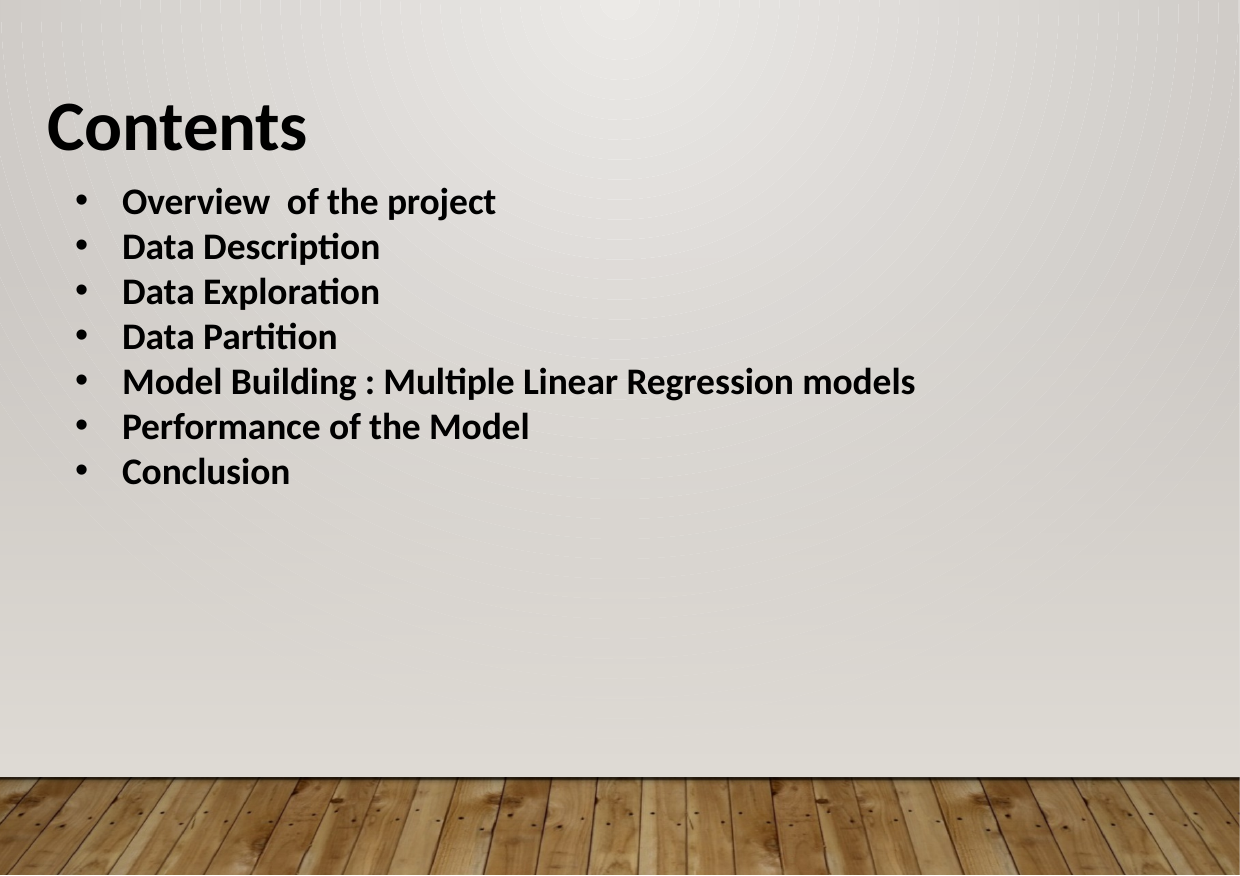

Contents

Overview  of the project
Data Description
Data Exploration
Data Partition
Model Building : Multiple Linear Regression models
Performance of the Model
Conclusion